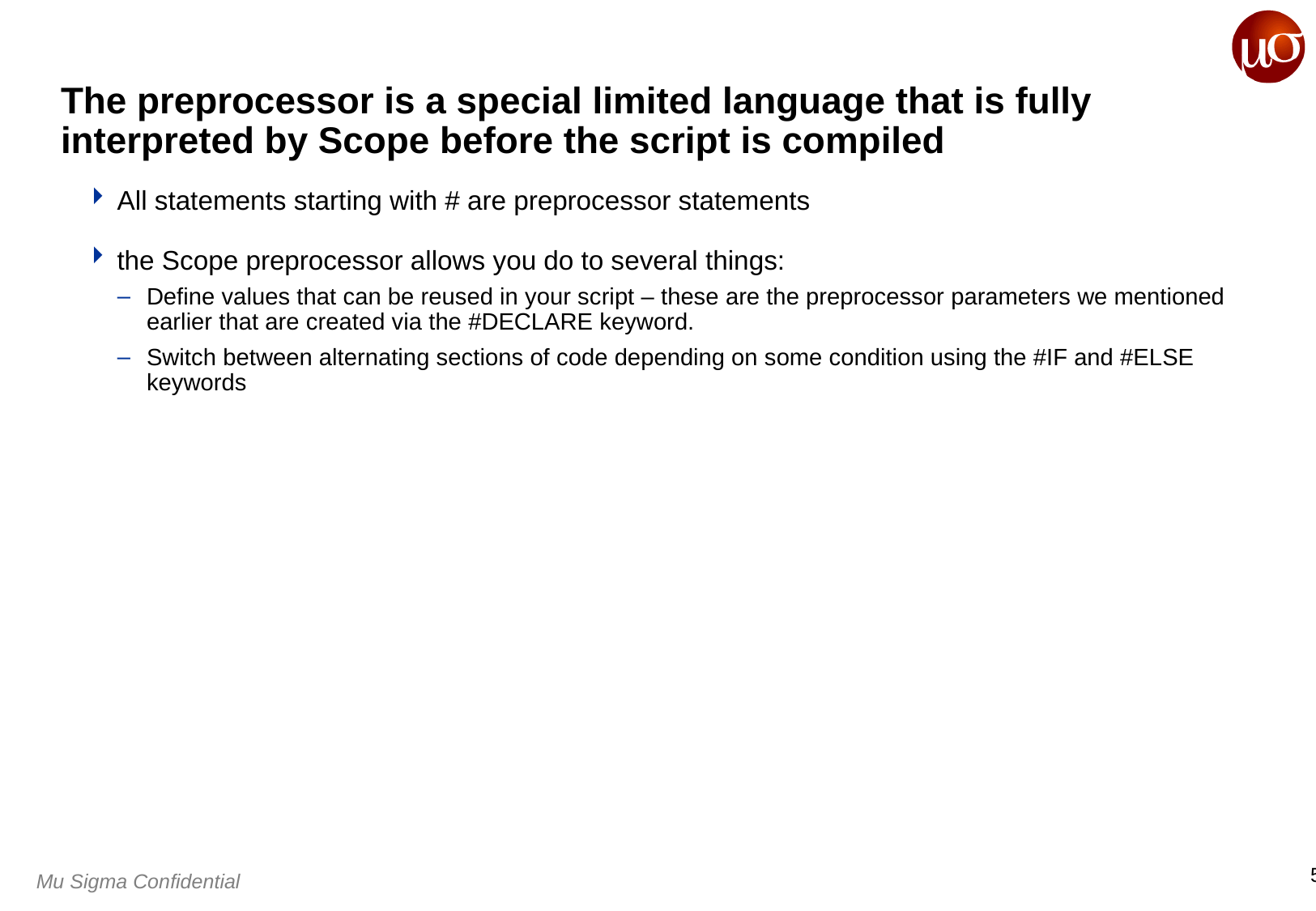

# The preprocessor is a special limited language that is fully interpreted by Scope before the script is compiled
All statements starting with # are preprocessor statements
the Scope preprocessor allows you do to several things:
Define values that can be reused in your script – these are the preprocessor parameters we mentioned earlier that are created via the #DECLARE keyword.
Switch between alternating sections of code depending on some condition using the #IF and #ELSE keywords